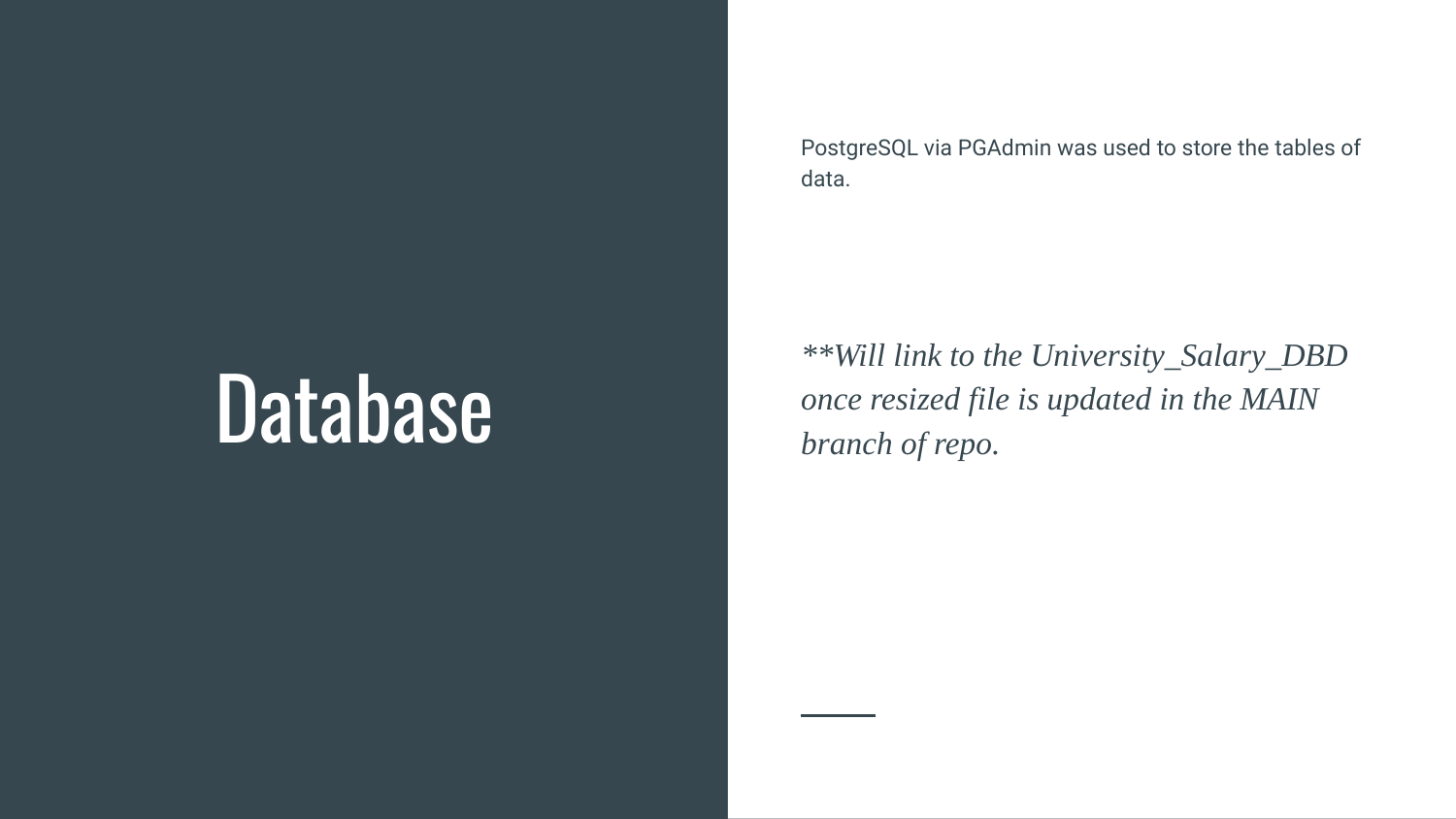

PostgreSQL via PGAdmin was used to store the tables of data.

**Will link to the University_Salary_DBD once resized file is updated in the MAIN branch of repo.
# Database